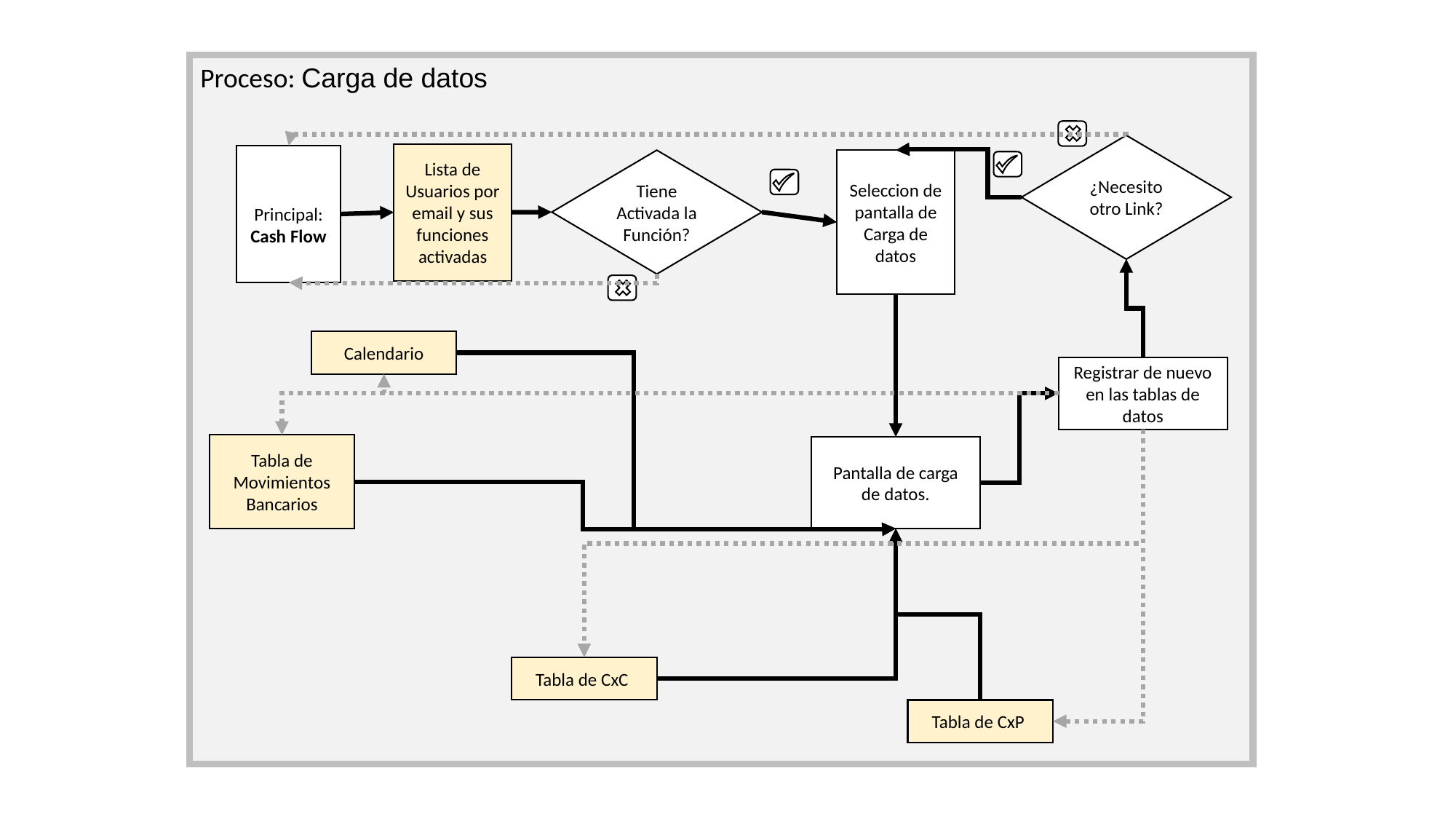

Proceso: Carga de datos

¿Necesito otro Link?
Lista de Usuarios por email y sus funciones activadas

Principal: Cash Flow
Tiene Activada la Función?
Seleccion de pantalla de Carga de datos

Calendario
Registrar de nuevo en las tablas de datos
Tabla de Movimientos Bancarios
Pantalla de carga de datos.
Tabla de CxC
Tabla de CxP